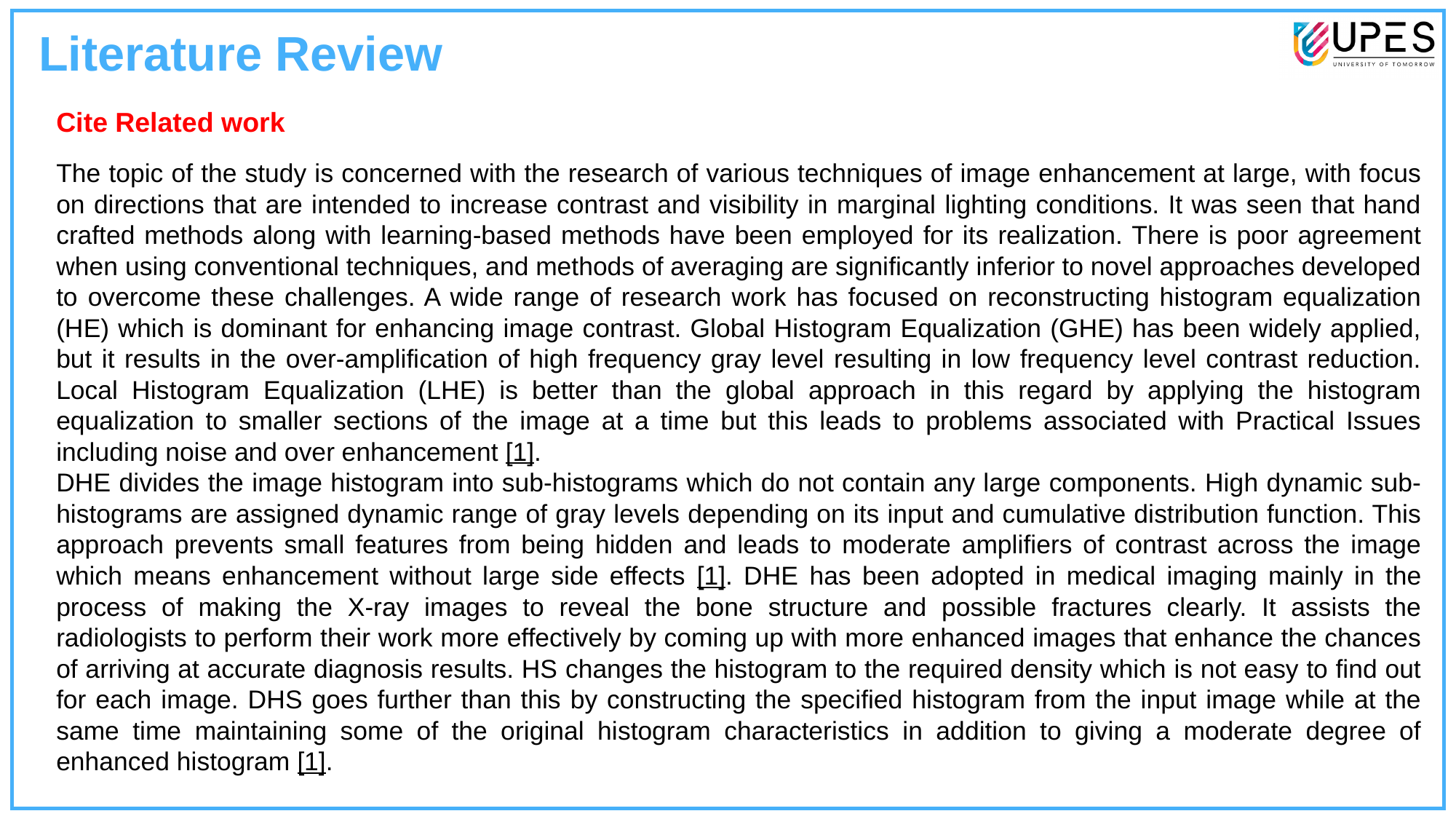

Literature Review
Cite Related work

The topic of the study is concerned with the research of various techniques of image enhancement at large, with focus on directions that are intended to increase contrast and visibility in marginal lighting conditions. It was seen that hand crafted methods along with learning-based methods have been employed for its realization. There is poor agreement when using conventional techniques, and methods of averaging are significantly inferior to novel approaches developed to overcome these challenges. A wide range of research work has focused on reconstructing histogram equalization (HE) which is dominant for enhancing image contrast. Global Histogram Equalization (GHE) has been widely applied, but it results in the over-amplification of high frequency gray level resulting in low frequency level contrast reduction. Local Histogram Equalization (LHE) is better than the global approach in this regard by applying the histogram equalization to smaller sections of the image at a time but this leads to problems associated with Practical Issues including noise and over enhancement [1].
DHE divides the image histogram into sub-histograms which do not contain any large components. High dynamic sub-histograms are assigned dynamic range of gray levels depending on its input and cumulative distribution function. This approach prevents small features from being hidden and leads to moderate amplifiers of contrast across the image which means enhancement without large side effects [1]. DHE has been adopted in medical imaging mainly in the process of making the X-ray images to reveal the bone structure and possible fractures clearly. It assists the radiologists to perform their work more effectively by coming up with more enhanced images that enhance the chances of arriving at accurate diagnosis results. HS changes the histogram to the required density which is not easy to find out for each image. DHS goes further than this by constructing the specified histogram from the input image while at the same time maintaining some of the original histogram characteristics in addition to giving a moderate degree of enhanced histogram [1].